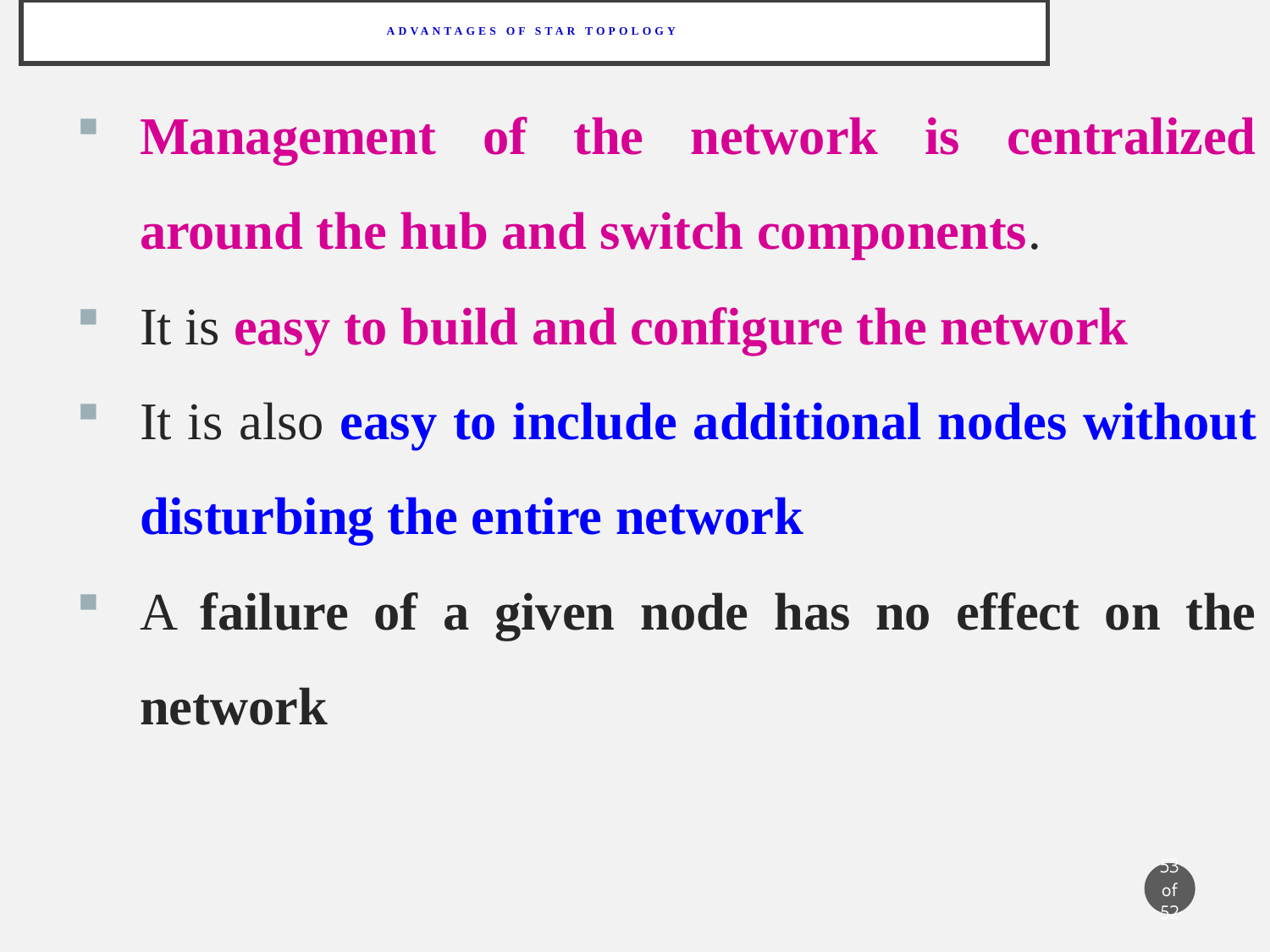

# ADVANTAGES OF Star Topology
Management of the network is centralized around the hub and switch components.
It is easy to build and configure the network
It is also easy to include additional nodes without disturbing the entire network
A failure of a given node has no effect on the network
53 of 52